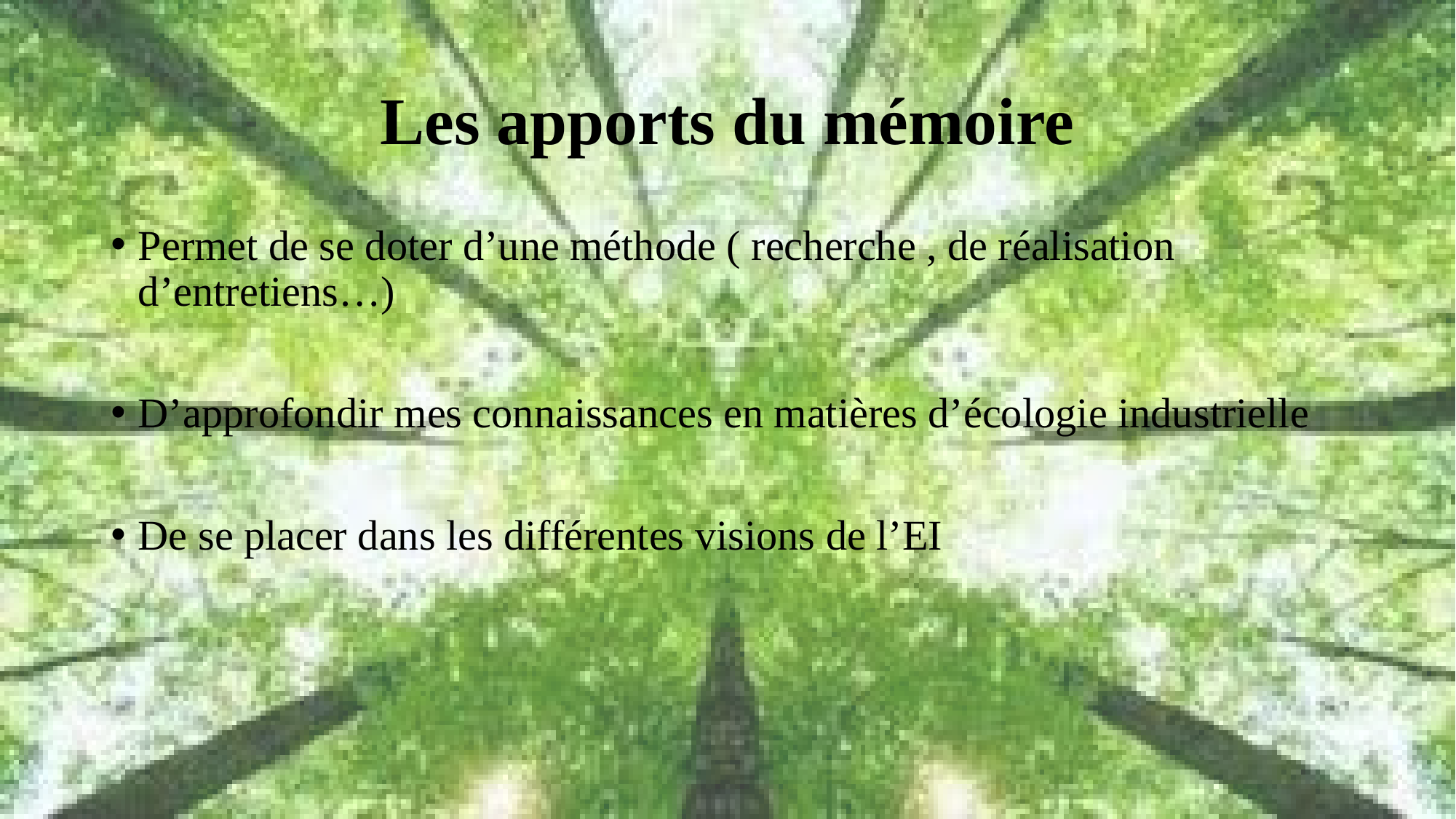

# Les apports du mémoire
Permet de se doter d’une méthode ( recherche , de réalisation d’entretiens…)

D’approfondir mes connaissances en matières d’écologie industrielle

De se placer dans les différentes visions de l’EI